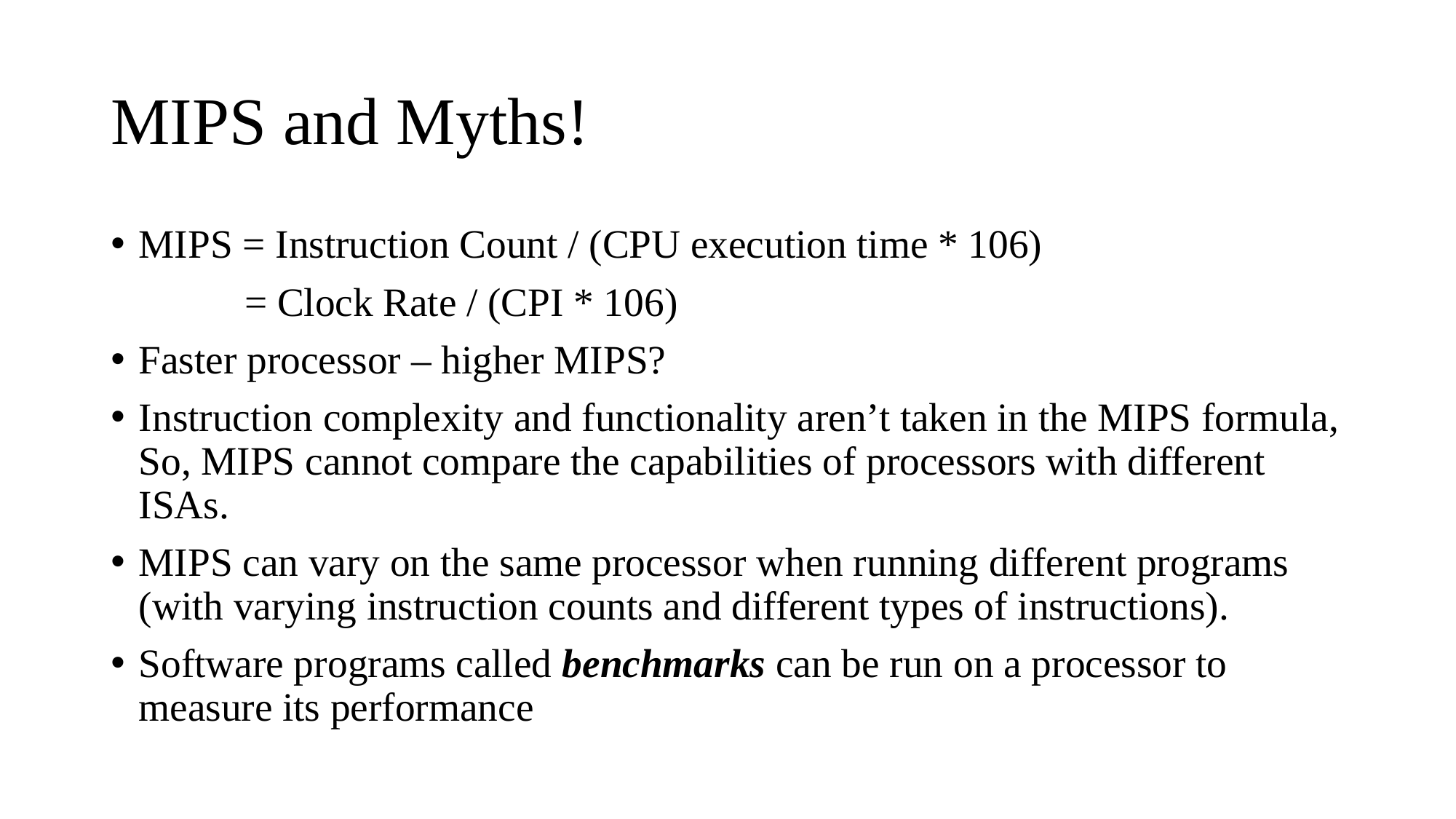

# MIPS and Myths!
MIPS = Instruction Count / (CPU execution time * 106)
	   = Clock Rate / (CPI * 106)
Faster processor – higher MIPS?
Instruction complexity and functionality aren’t taken in the MIPS formula, So, MIPS cannot compare the capabilities of processors with different ISAs.
MIPS can vary on the same processor when running different programs (with varying instruction counts and different types of instructions).
Software programs called benchmarks can be run on a processor to measure its performance